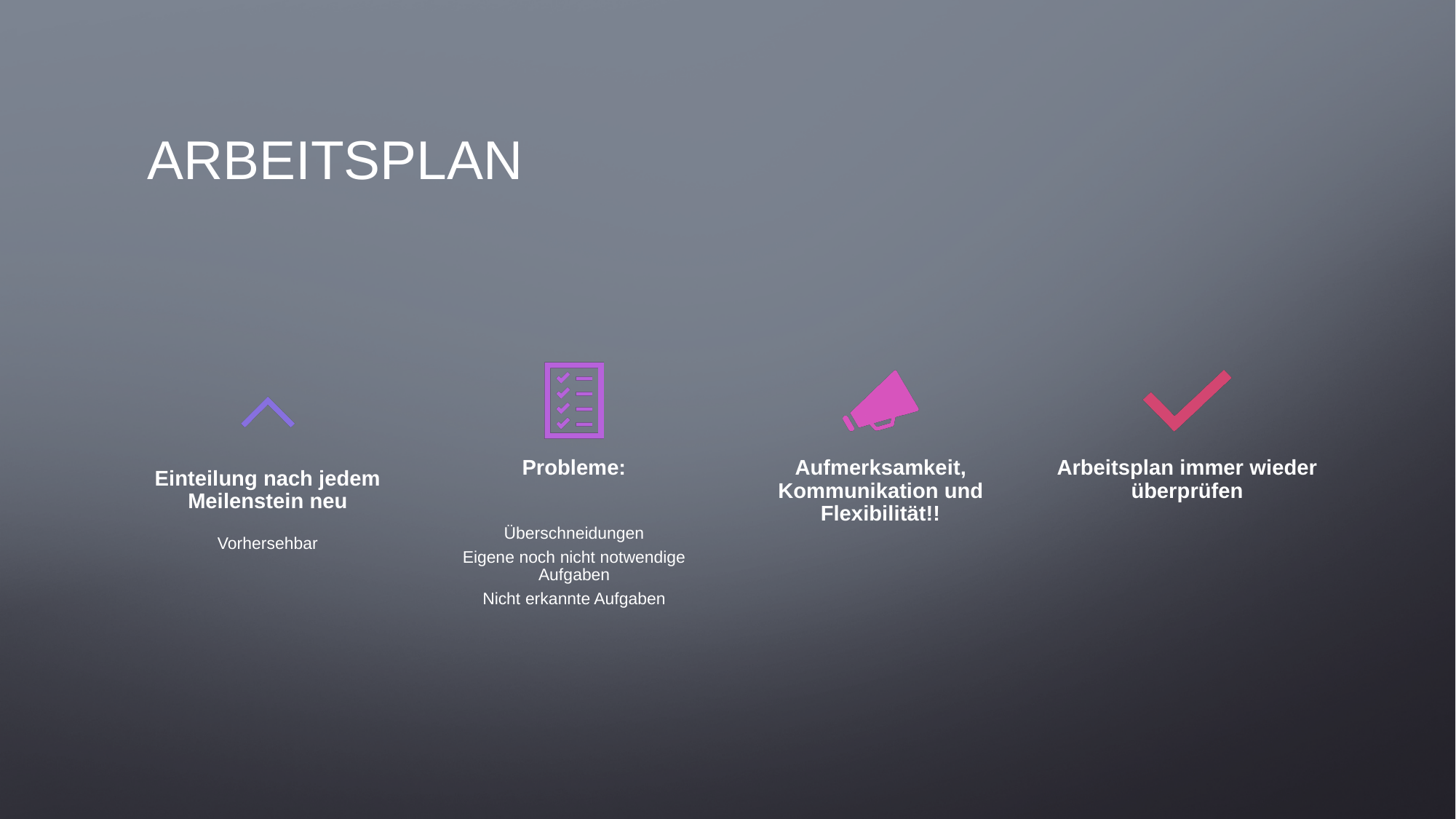

# arbeitsplan
Einteilung nach jedem Meilenstein neu
Vorhersehbar
Probleme:
Überschneidungen
Eigene noch nicht notwendige Aufgaben
Nicht erkannte Aufgaben
Aufmerksamkeit, Kommunikation und Flexibilität!!
Arbeitsplan immer wieder überprüfen